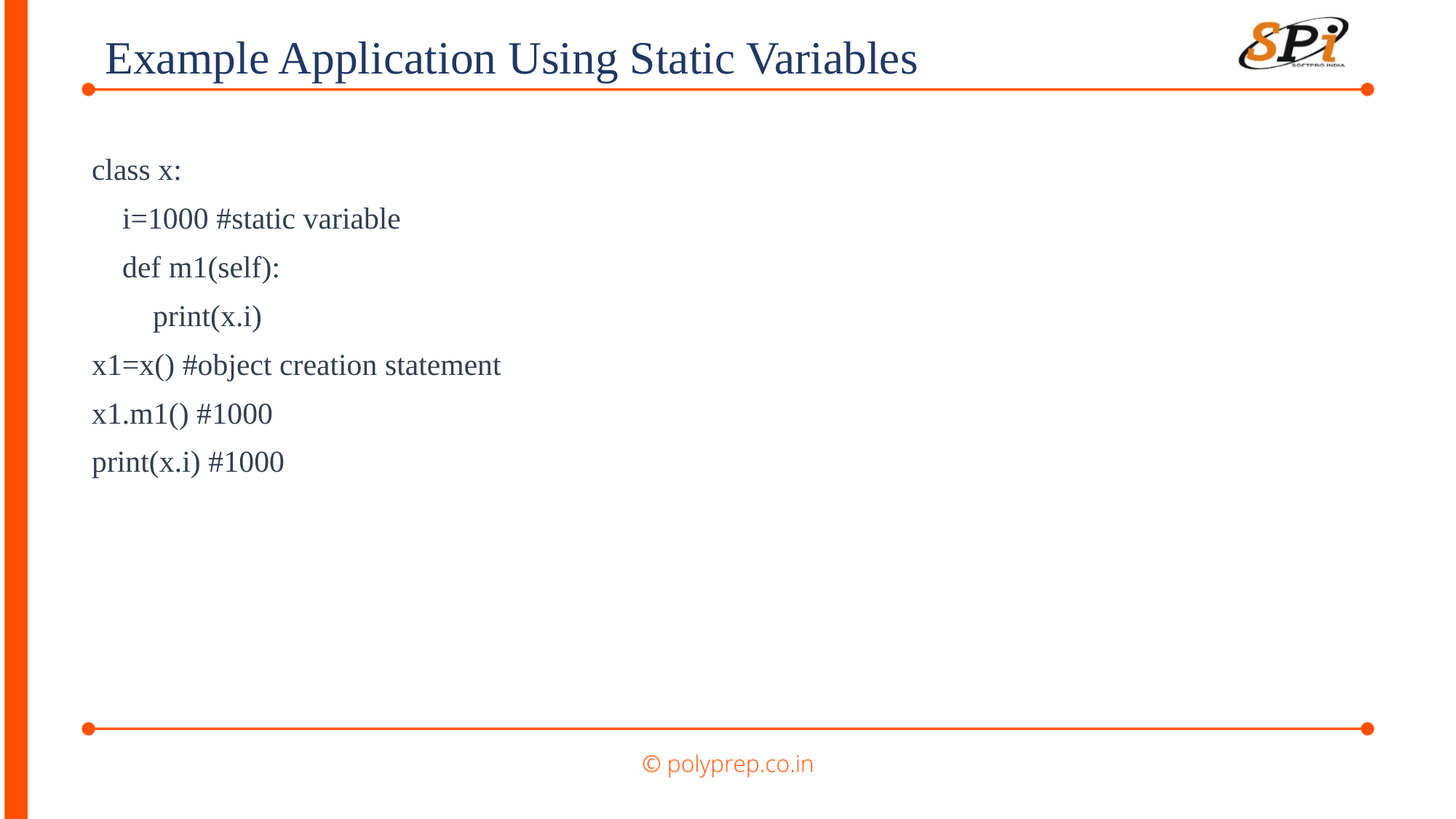

Example Application Using Static Variables
class x:
    i=1000 #static variable
    def m1(self):
        print(x.i)
x1=x() #object creation statement
x1.m1() #1000
print(x.i) #1000